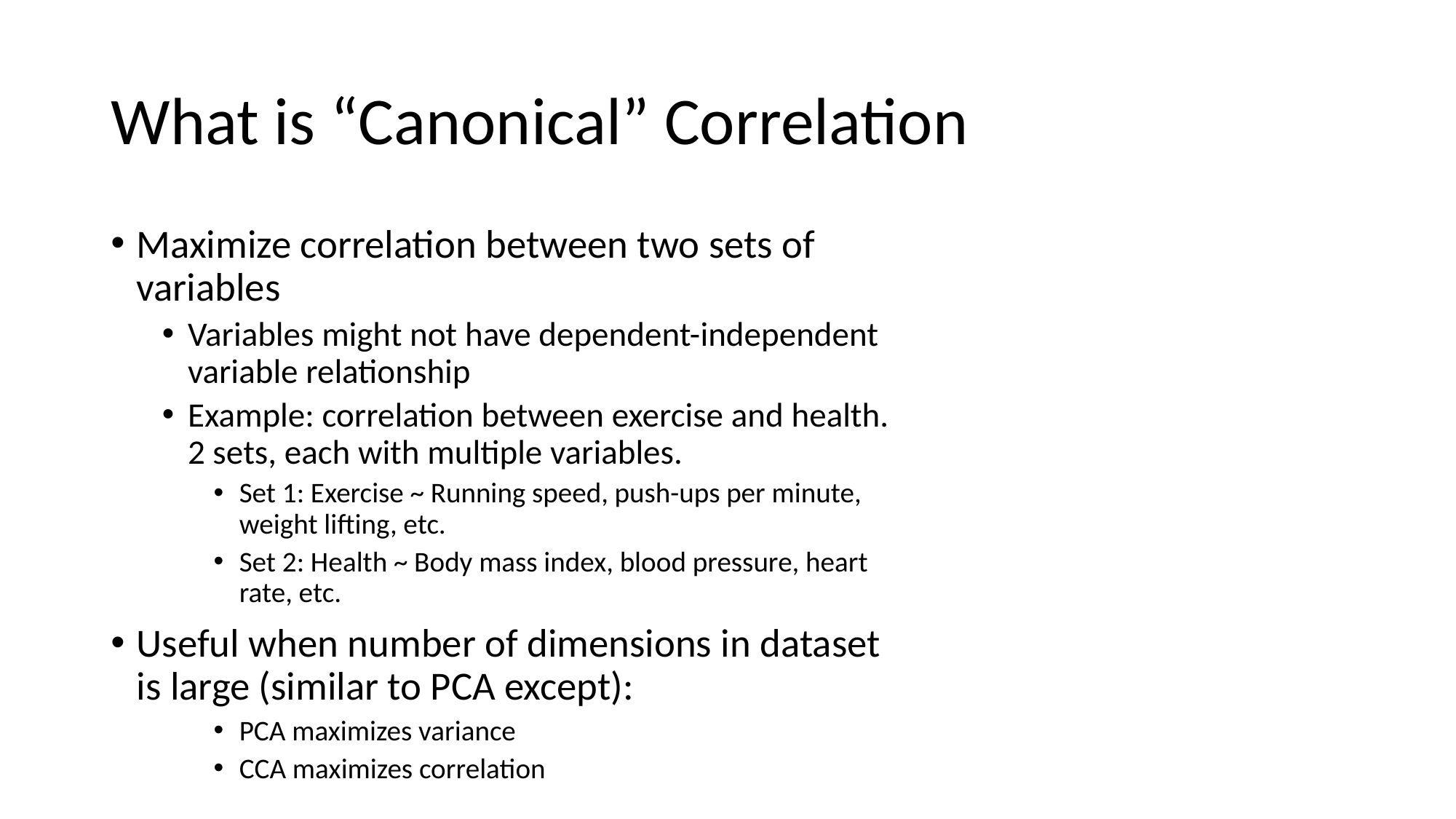

# What is “Canonical” Correlation
Maximize correlation between two sets of variables
Variables might not have dependent-independent variable relationship
Example: correlation between exercise and health. 2 sets, each with multiple variables.
Set 1: Exercise ~ Running speed, push-ups per minute, weight lifting, etc.
Set 2: Health ~ Body mass index, blood pressure, heart rate, etc.
Useful when number of dimensions in dataset is large (similar to PCA except):
PCA maximizes variance
CCA maximizes correlation